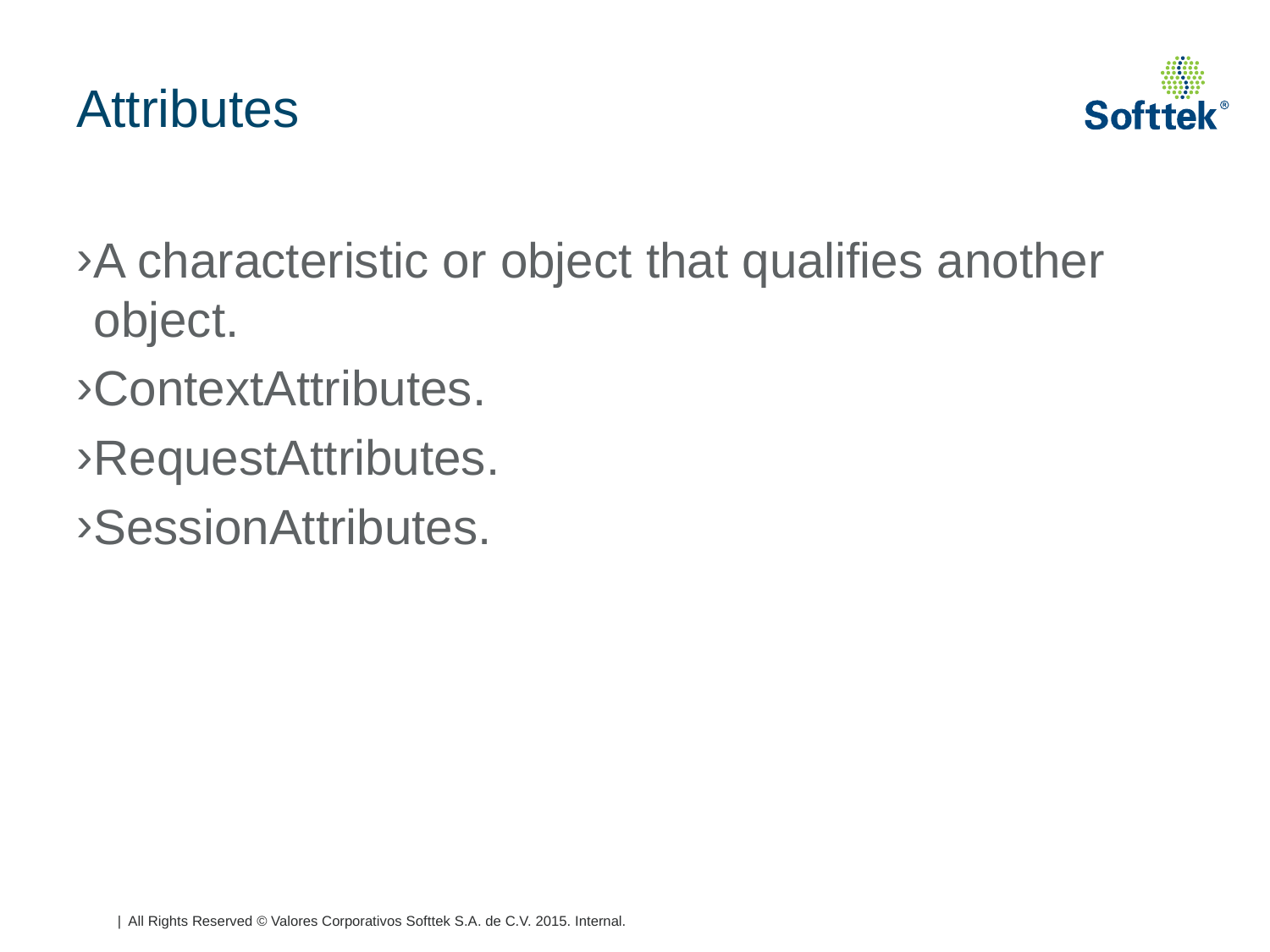

# Attributes
A characteristic or object that qualifies another object.
ContextAttributes.
RequestAttributes.
SessionAttributes.